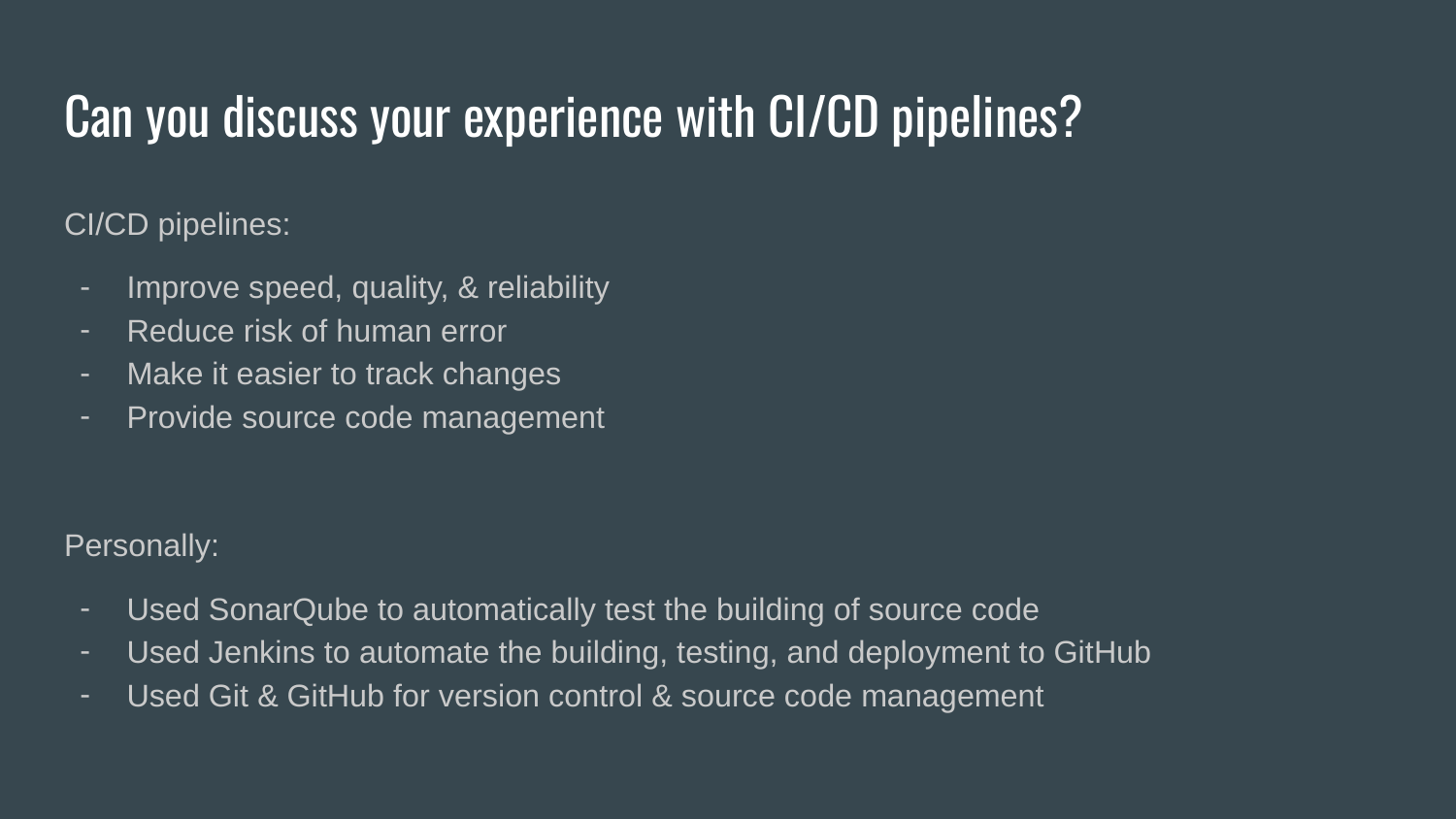

# Can you discuss your experience with CI/CD pipelines?
CI/CD pipelines:
Improve speed, quality, & reliability
Reduce risk of human error
Make it easier to track changes
Provide source code management

Personally:
Used SonarQube to automatically test the building of source code
Used Jenkins to automate the building, testing, and deployment to GitHub
Used Git & GitHub for version control & source code management